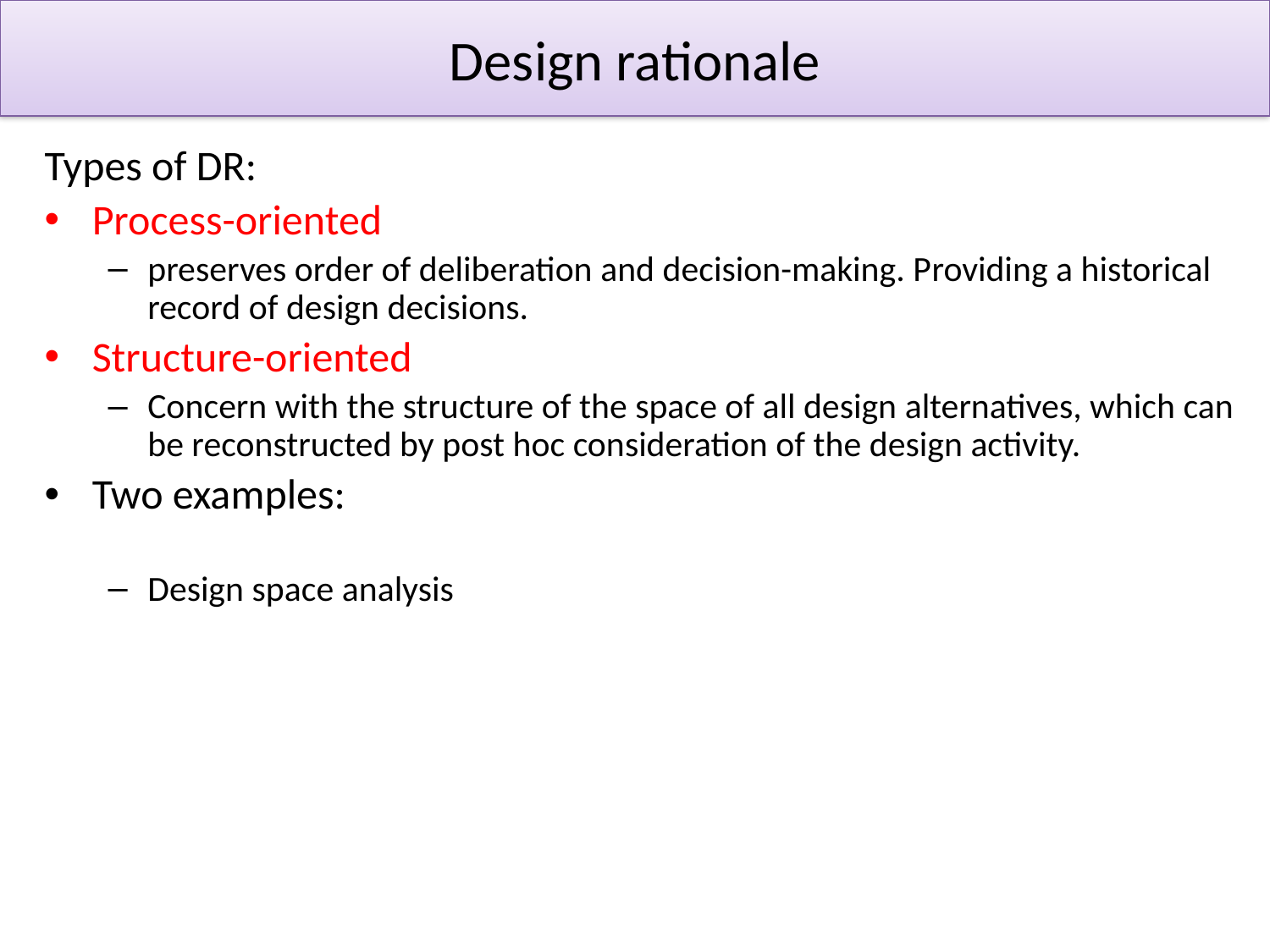

# Design rationale

Types of DR:
Process-oriented
preserves order of deliberation and decision-making. Providing a historical record of design decisions.
Structure-oriented
Concern with the structure of the space of all design alternatives, which can be reconstructed by post hoc consideration of the design activity.
Two examples:

Design space analysis